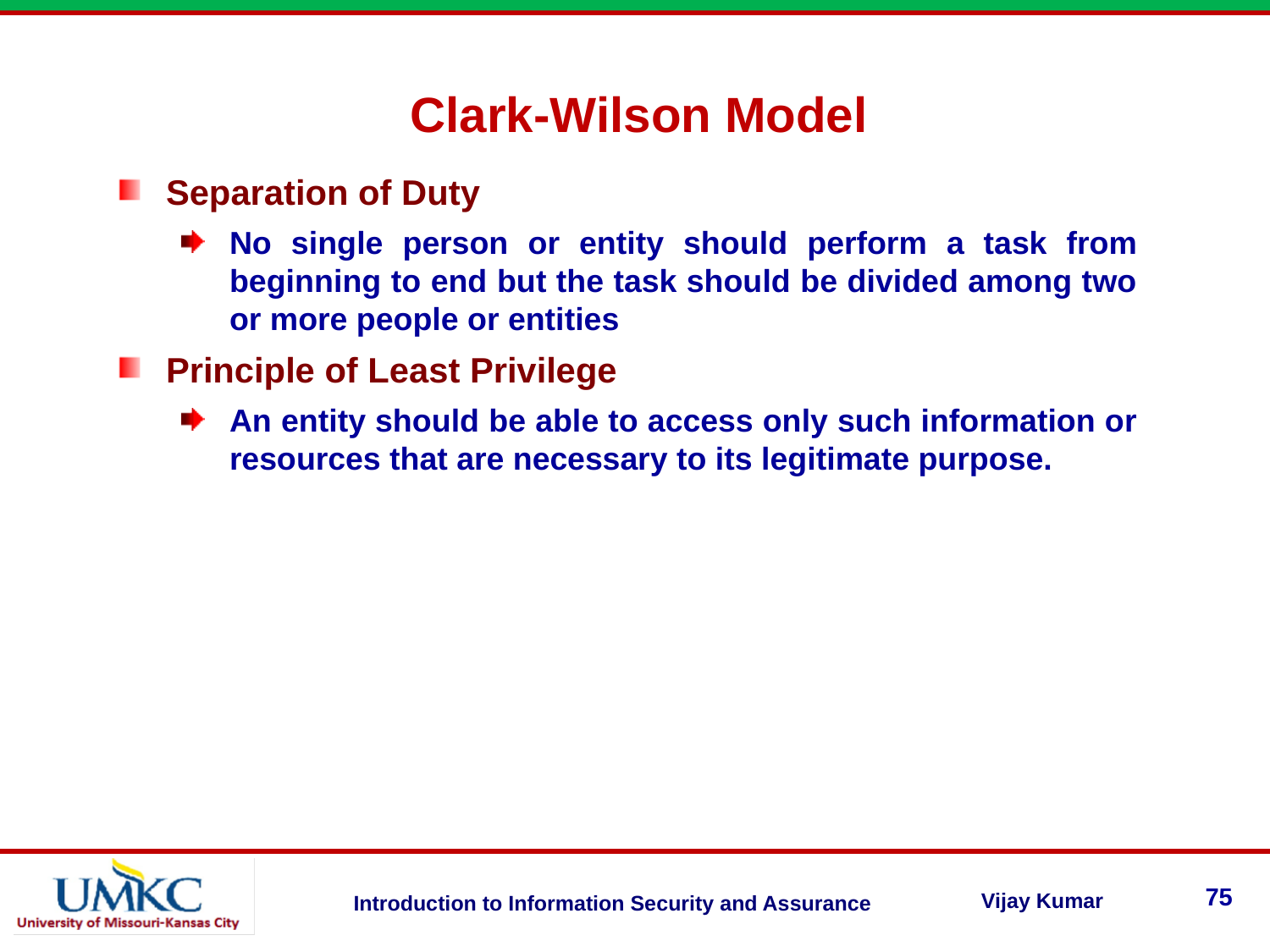

Clark-Wilson Model
Separation of Duty
No single person or entity should perform a task from beginning to end but the task should be divided among two or more people or entities
Principle of Least Privilege
An entity should be able to access only such information or resources that are necessary to its legitimate purpose.
75